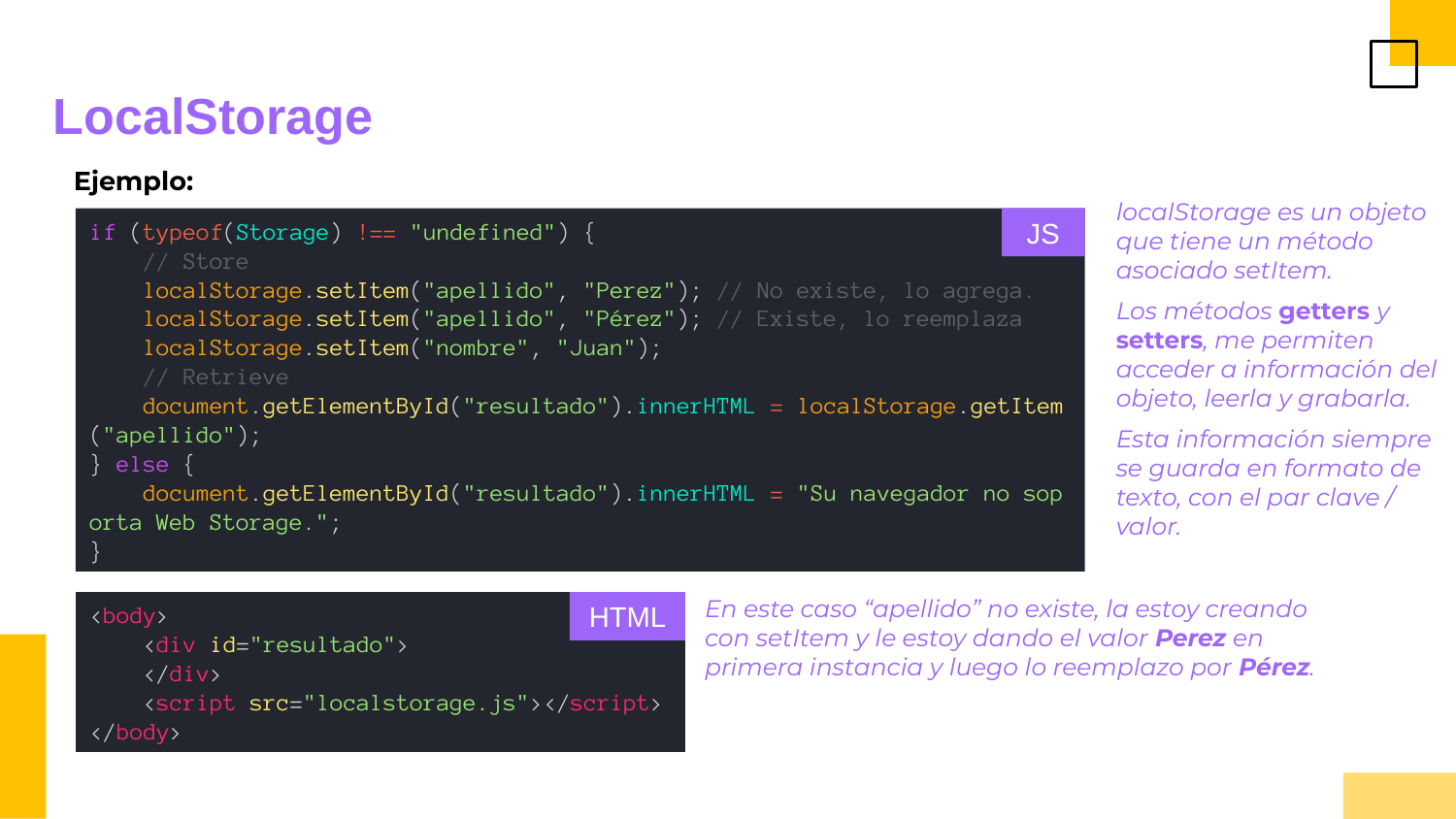

LocalStorage
Ejemplo:

localStorage es un objeto que tiene un método asociado setItem.
Los métodos getters y setters, me permiten acceder a información del objeto, leerla y grabarla.
Esta información siempre se guarda en formato de texto, con el par clave / valor.
JS
if (typeof(Storage) !== "undefined") {
    // Store
    localStorage.setItem("apellido", "Perez"); // No existe, lo agrega.
    localStorage.setItem("apellido", "Pérez"); // Existe, lo reemplaza
    localStorage.setItem("nombre", "Juan");
    // Retrieve
    document.getElementById("resultado").innerHTML = localStorage.getItem("apellido");
} else {
    document.getElementById("resultado").innerHTML = "Su navegador no soporta Web Storage.";
}
En este caso “apellido” no existe, la estoy creando con setItem y le estoy dando el valor Perez en primera instancia y luego lo reemplazo por Pérez.
<body>
    <div id="resultado">
    </div>
    <script src="localstorage.js"></script>
</body>
HTML